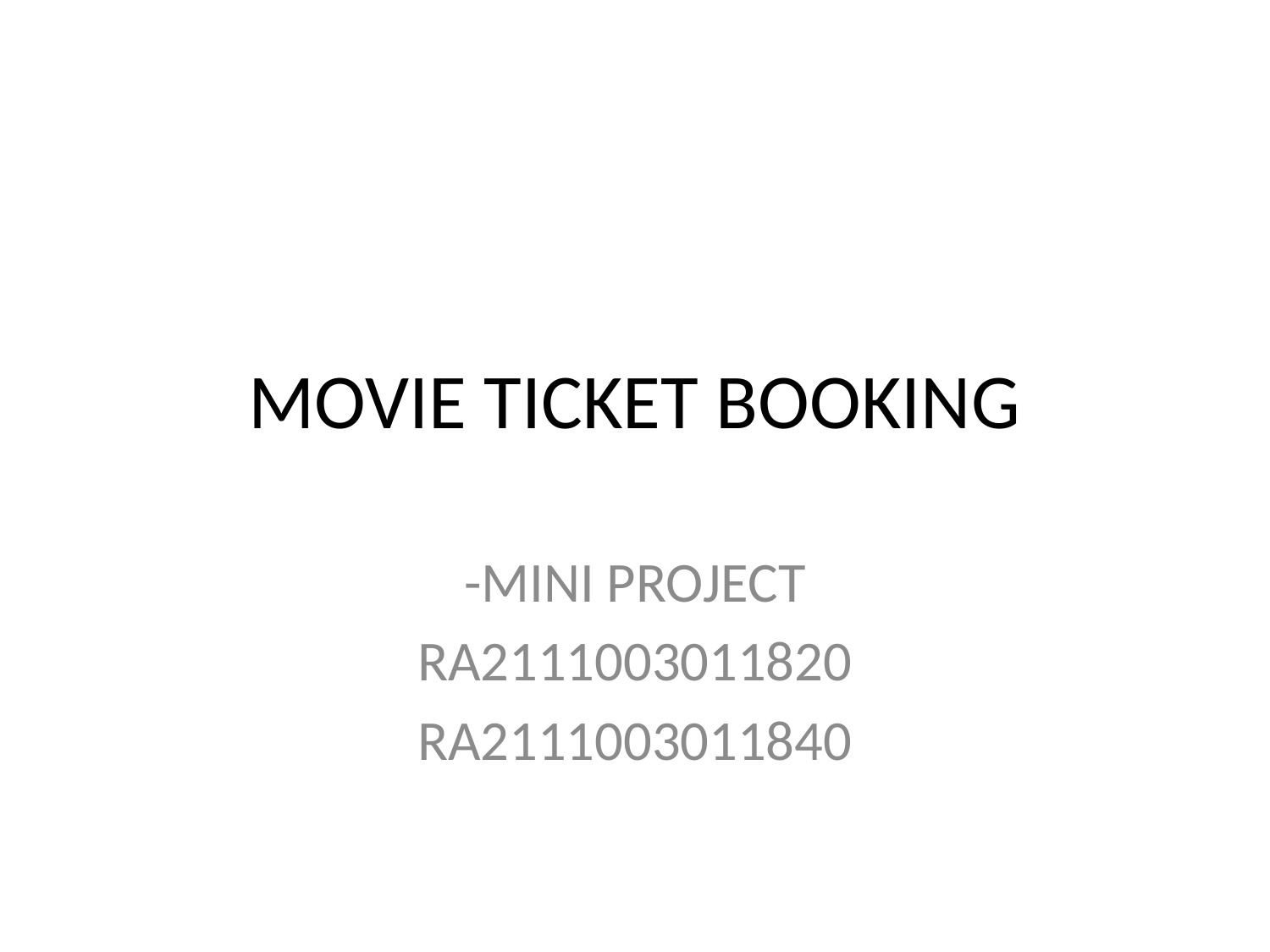

# MOVIE TICKET BOOKING
-MINI PROJECT
RA2111003011820
RA2111003011840